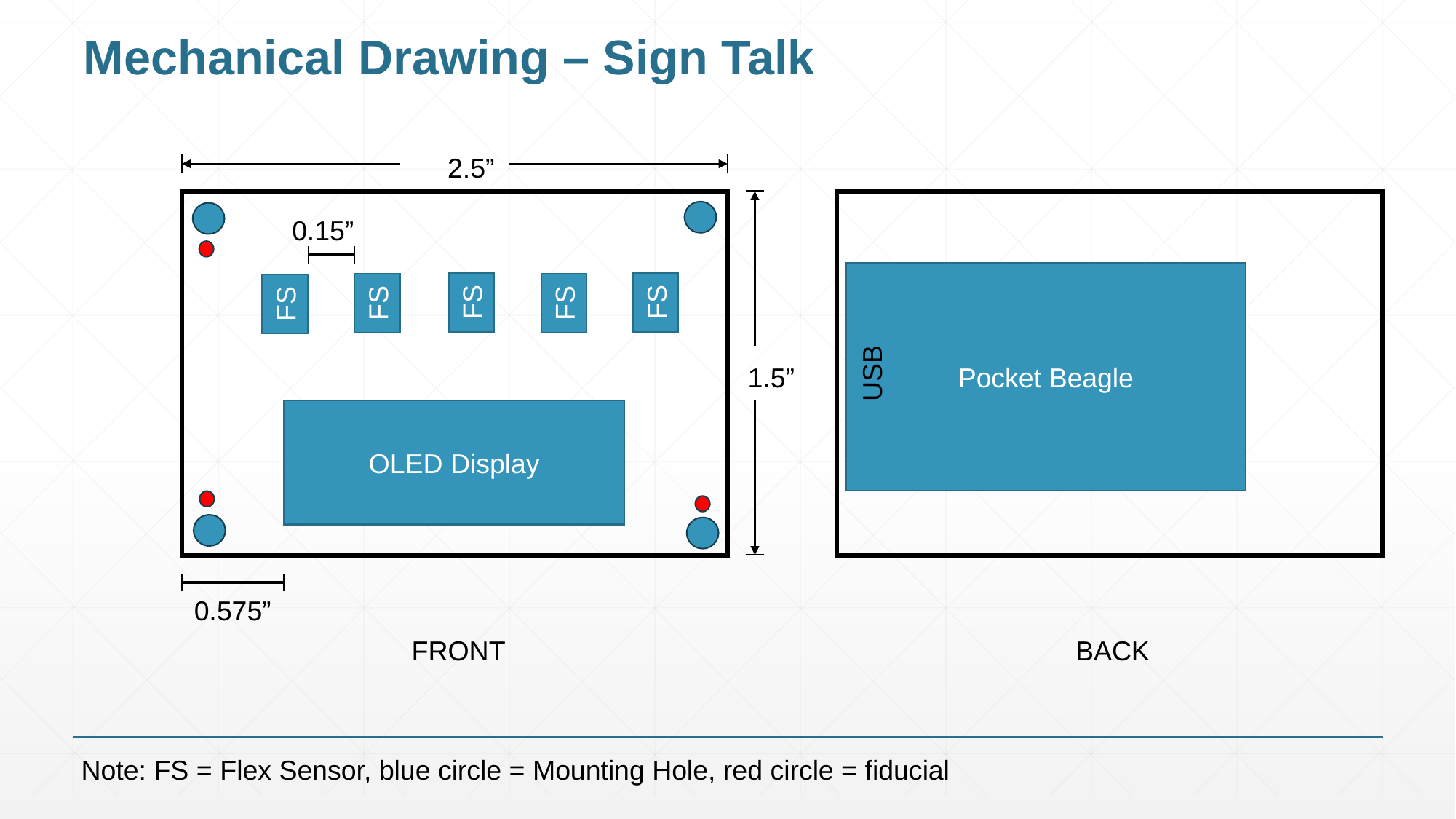

# Mechanical Drawing – Sign Talk
2.5”

0.15”

Pocket Beagle
FS
FS
FS
FS
FS
USB
1.5”
OLED Display

0.575”
FRONT
BACK
Note: FS = Flex Sensor, blue circle = Mounting Hole, red circle = fiducial